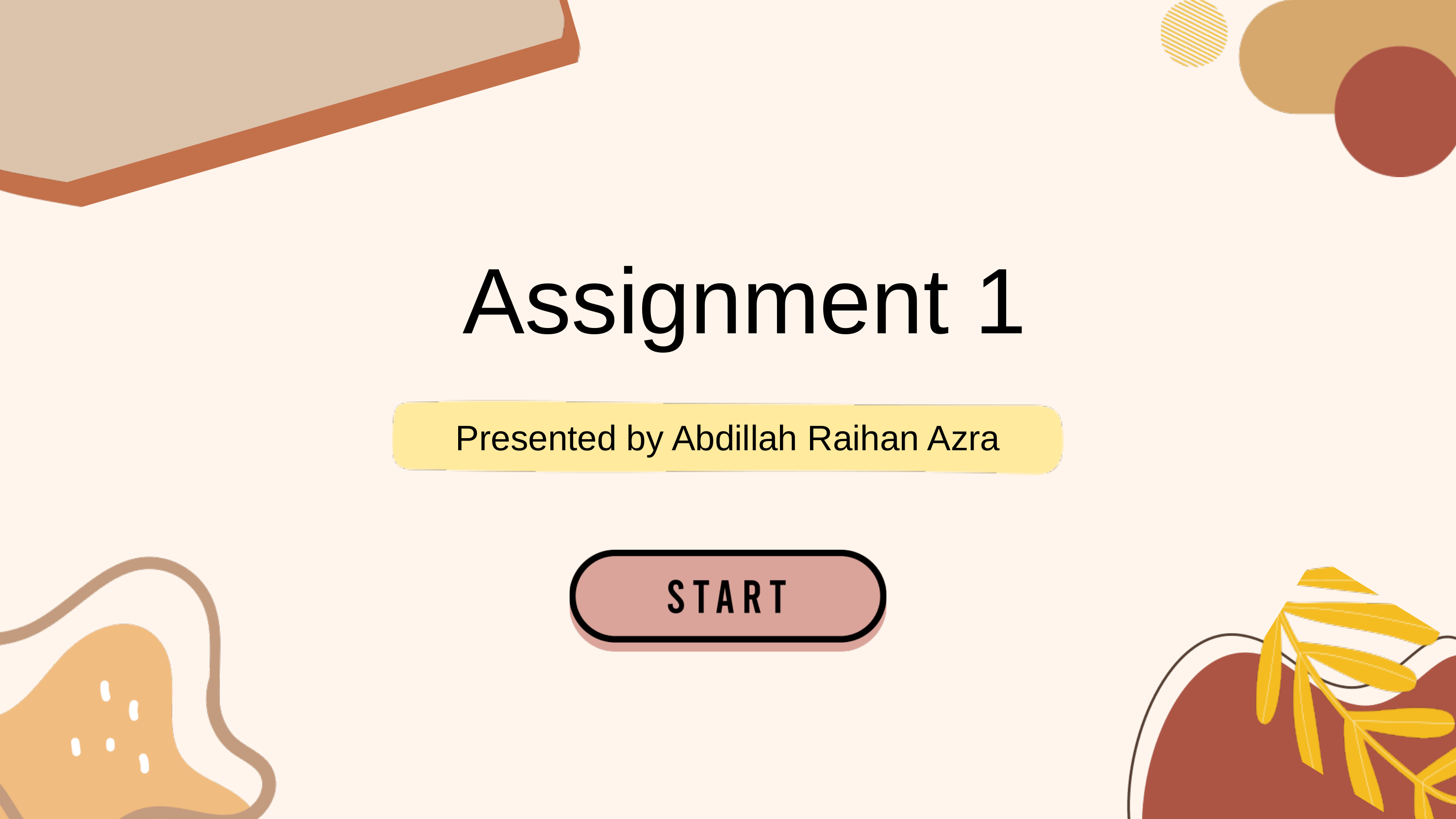

Assignment 1

Presented by Abdillah Raihan Azra